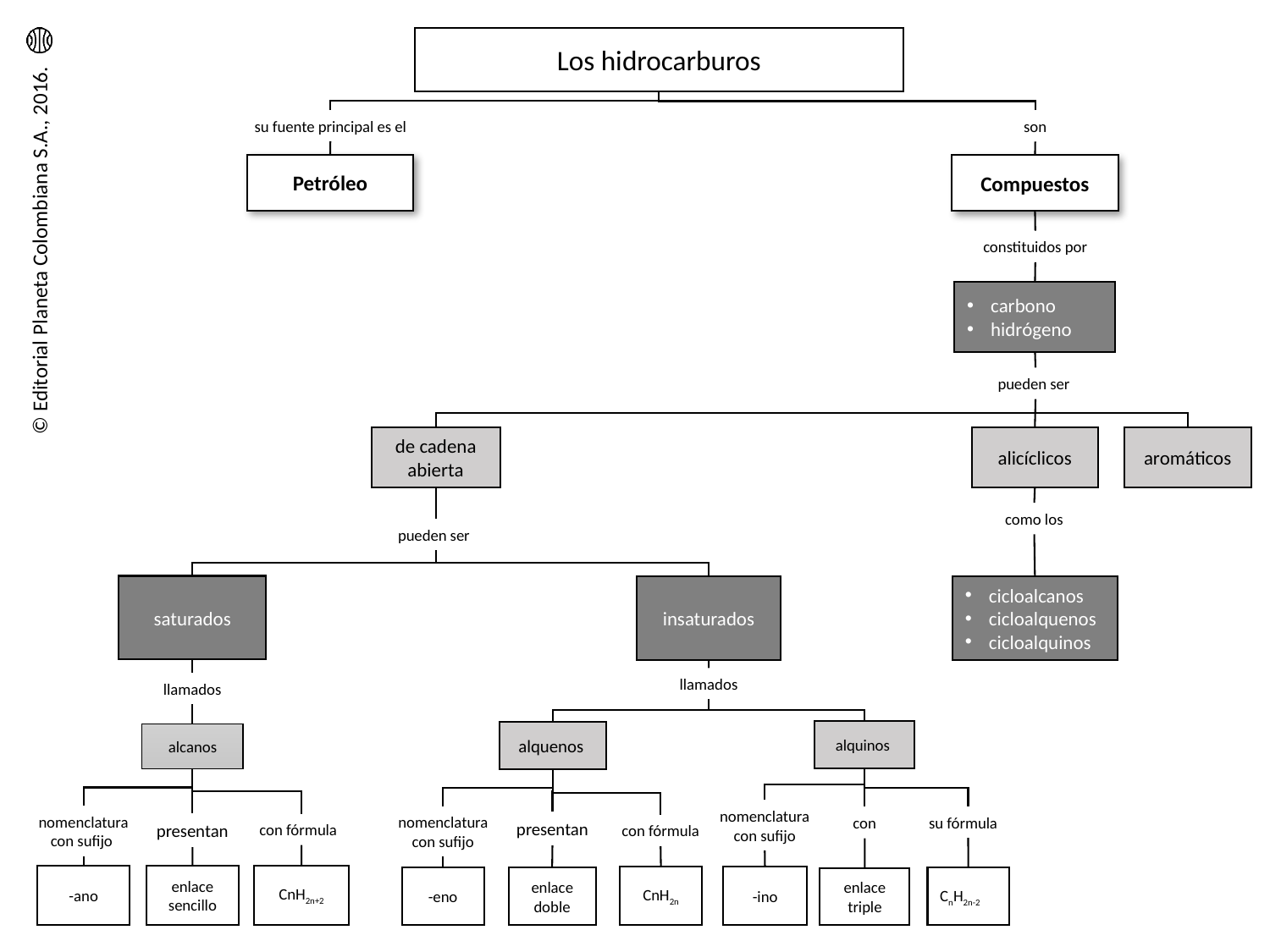

Los hidrocarburos
su fuente principal es el
son
Petróleo
Compuestos
constituidos por
carbono
hidrógeno
pueden ser
de cadena abierta
alicíclicos
aromáticos
como los
pueden ser
saturados
insaturados
cicloalcanos
cicloalquenos
cicloalquinos
llamados
llamados
alquinos
alquenos
alcanos
nomenclatura
con sufijo
nomenclatura
con sufijo
nomenclatura
con sufijo
su fórmula
con
presentan
presentan
con fórmula
con fórmula
CnH2n+2
enlace sencillo
-ano
CnH2n
-ino
enlace doble
CnH2n-2
-eno
enlace triple